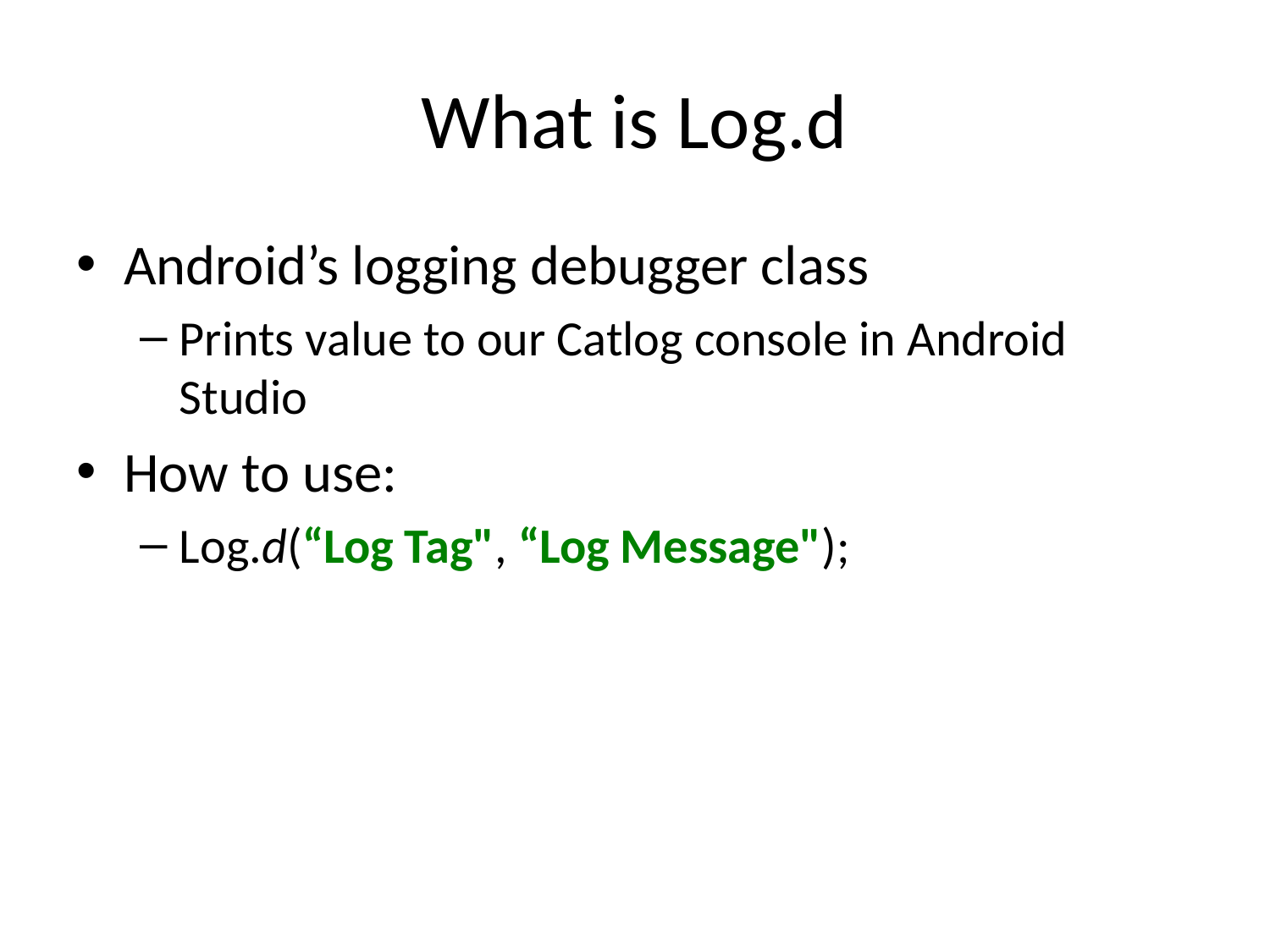

# What is Log.d
Android’s logging debugger class
Prints value to our Catlog console in Android Studio
How to use:
Log.d(“Log Tag", “Log Message");